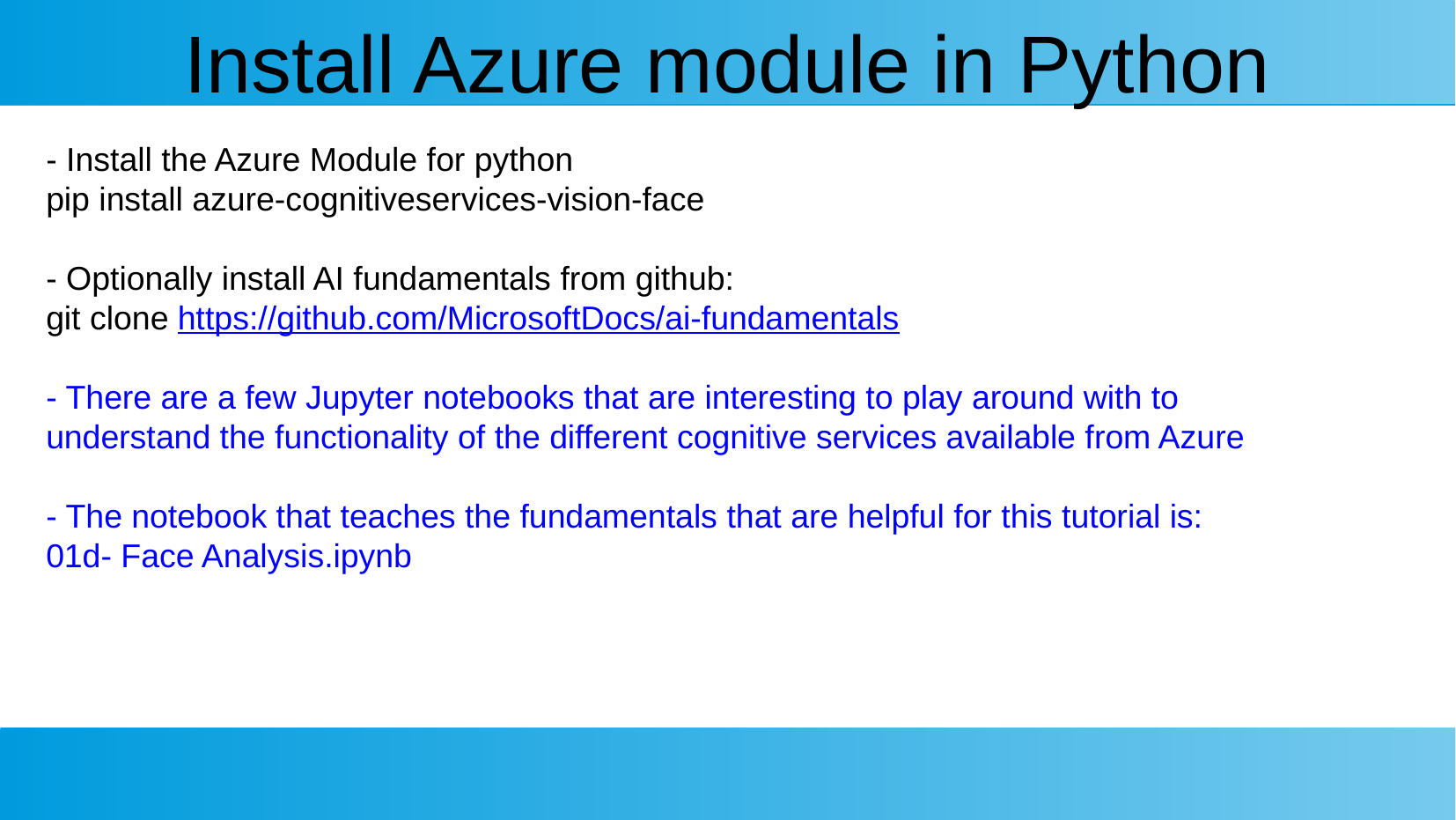

Install Azure module in Python
- Install the Azure Module for python
pip install azure-cognitiveservices-vision-face

- Optionally install AI fundamentals from github:
git clone https://github.com/MicrosoftDocs/ai-fundamentals

- There are a few Jupyter notebooks that are interesting to play around with to understand the functionality of the different cognitive services available from Azure

- The notebook that teaches the fundamentals that are helpful for this tutorial is:
01d- Face Analysis.ipynb